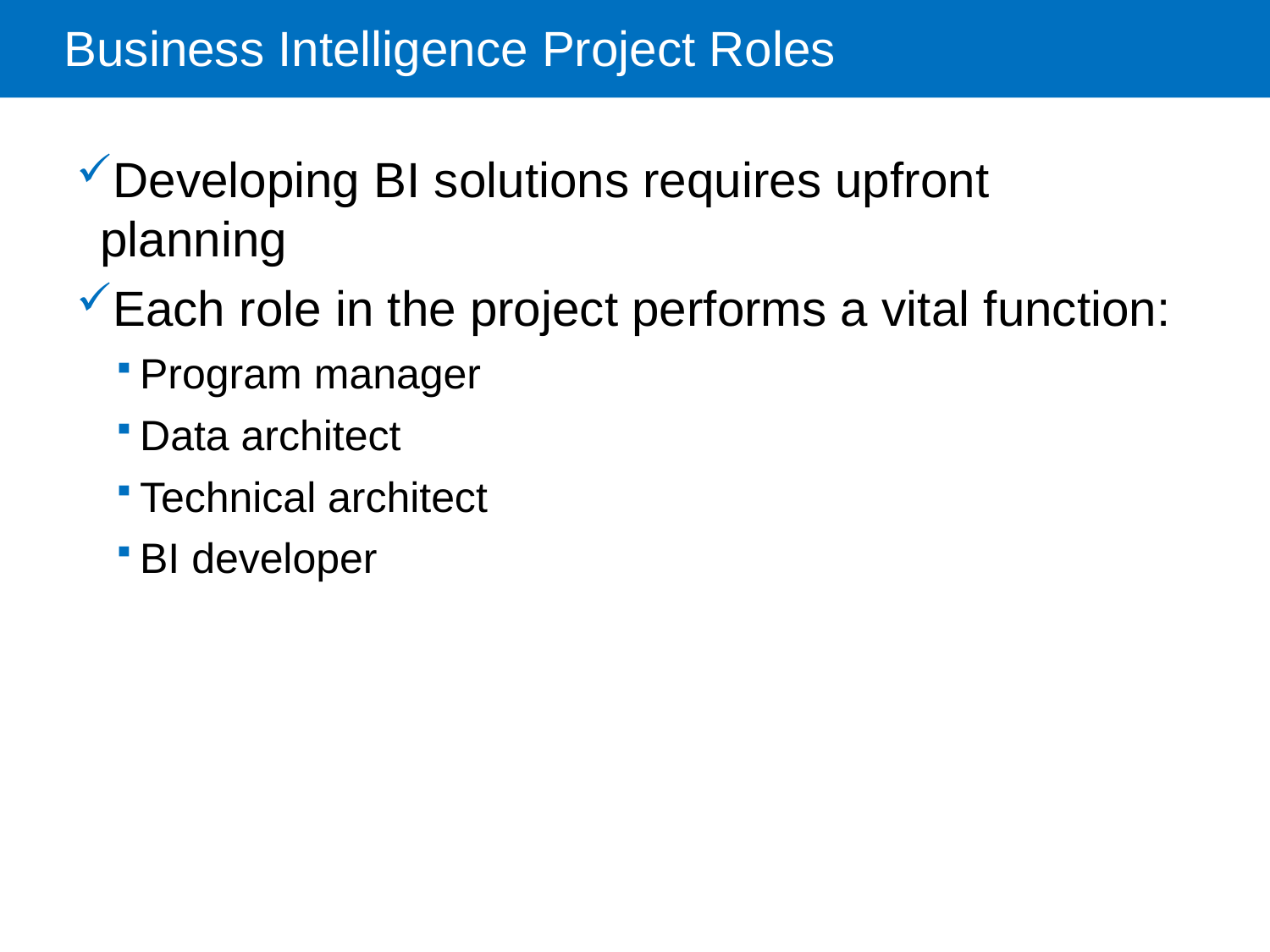

# Business Intelligence Project Roles
Developing BI solutions requires upfront planning
Each role in the project performs a vital function:
Program manager
Data architect
Technical architect
BI developer